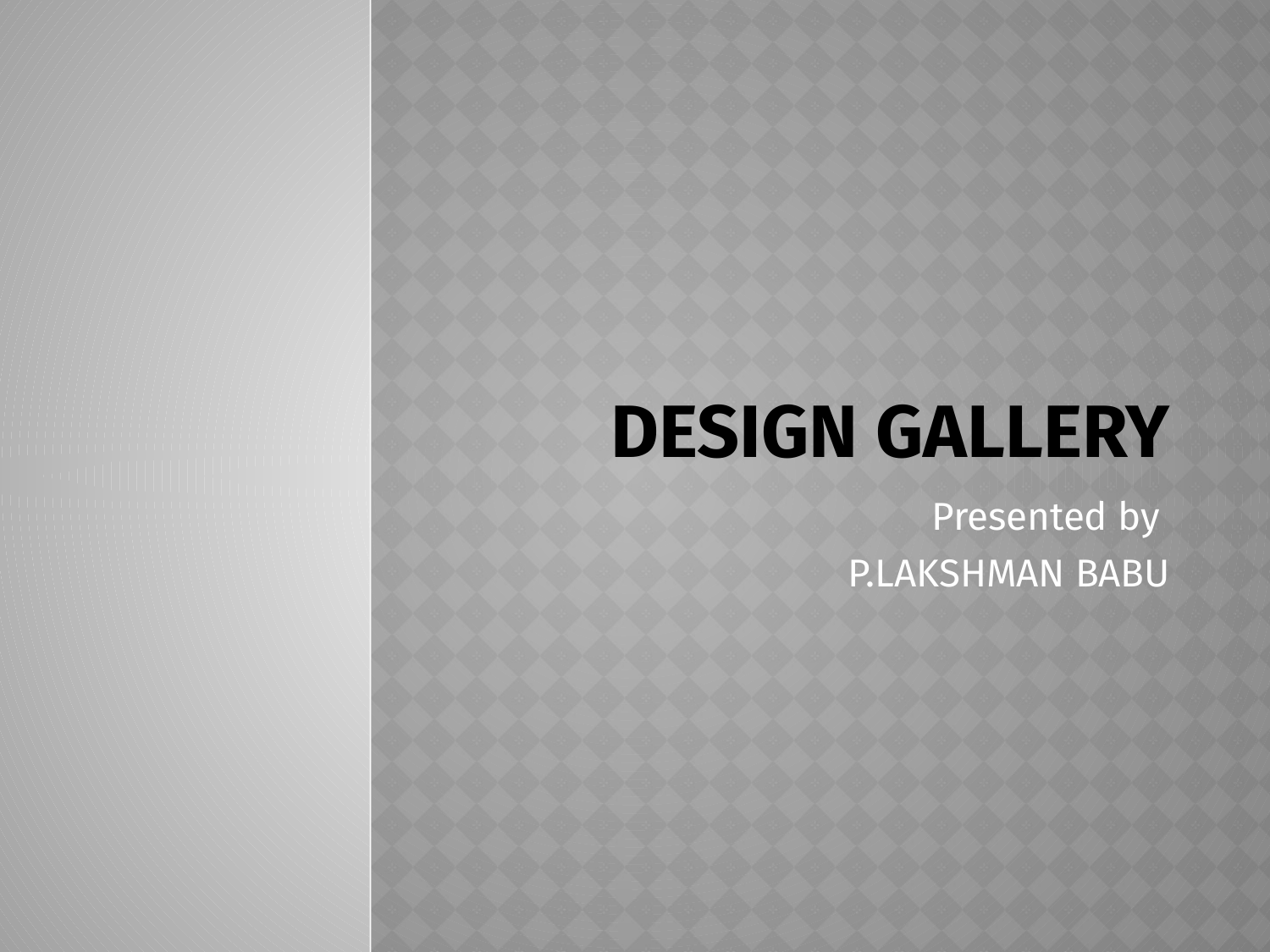

# Design gallery
Presented by
P.LAKSHMAN BABU